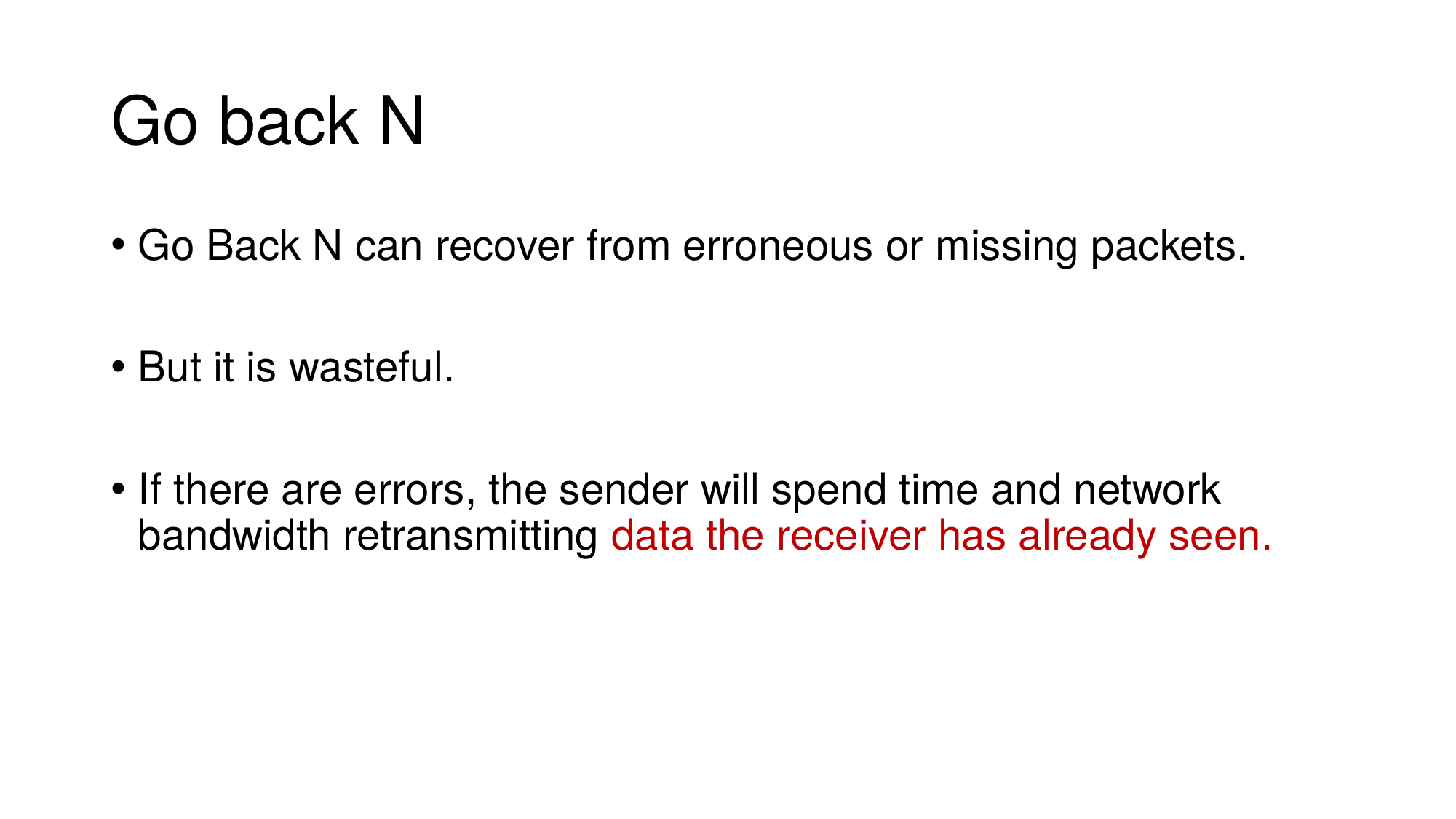

# Go back N
Go Back N can recover from erroneous or missing packets.

But it is wasteful.

If there are errors, the sender will spend time and network bandwidth retransmitting data the receiver has already seen.